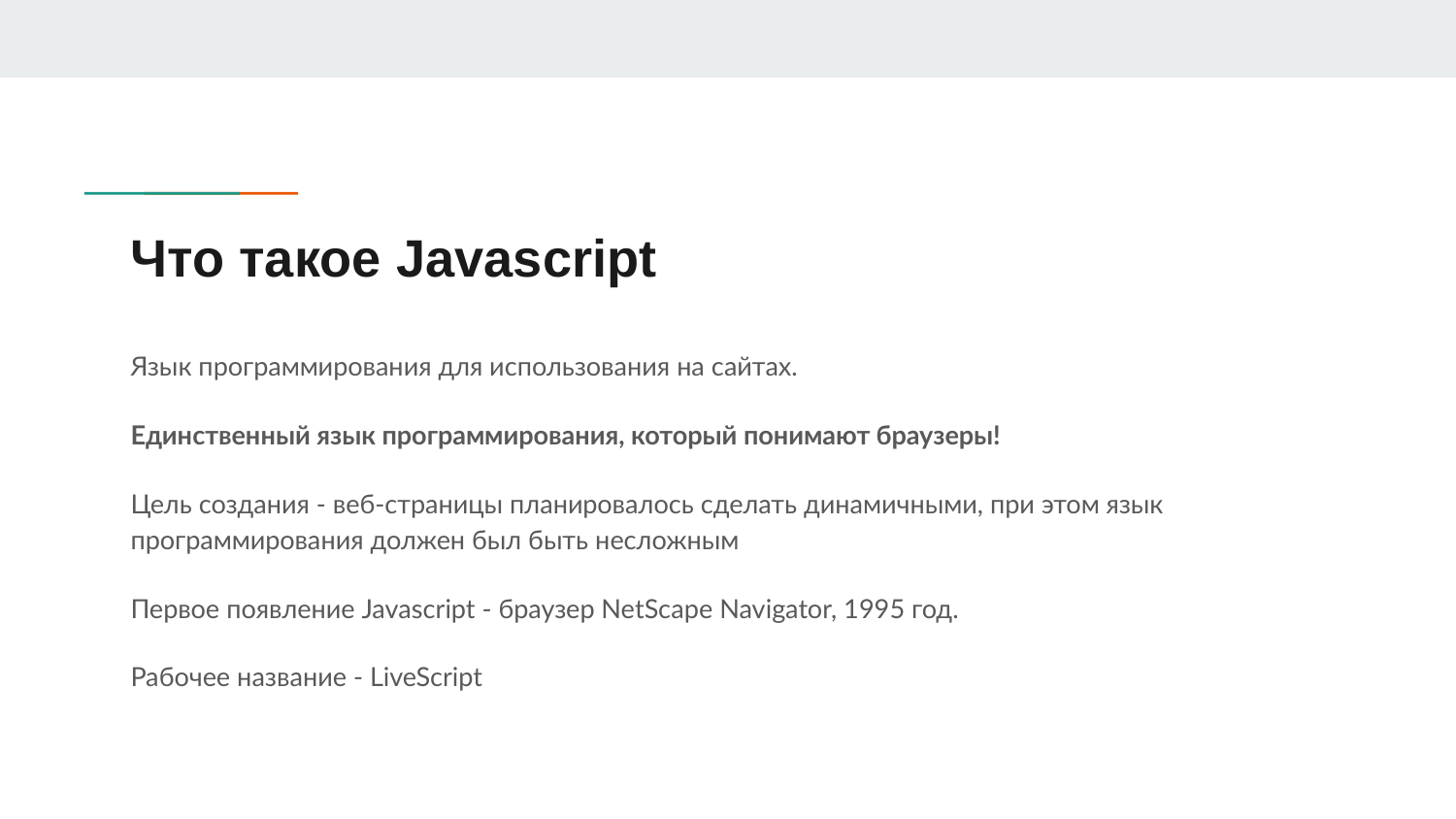

# Что такое Javascript
Язык программирования для использования на сайтах.
Единственный язык программирования, который понимают браузеры!
Цель создания - веб-страницы планировалось сделать динамичными, при этом язык программирования должен был быть несложным
Первое появление Javascript - браузер NetScape Navigator, 1995 год.
Рабочее название - LiveScript